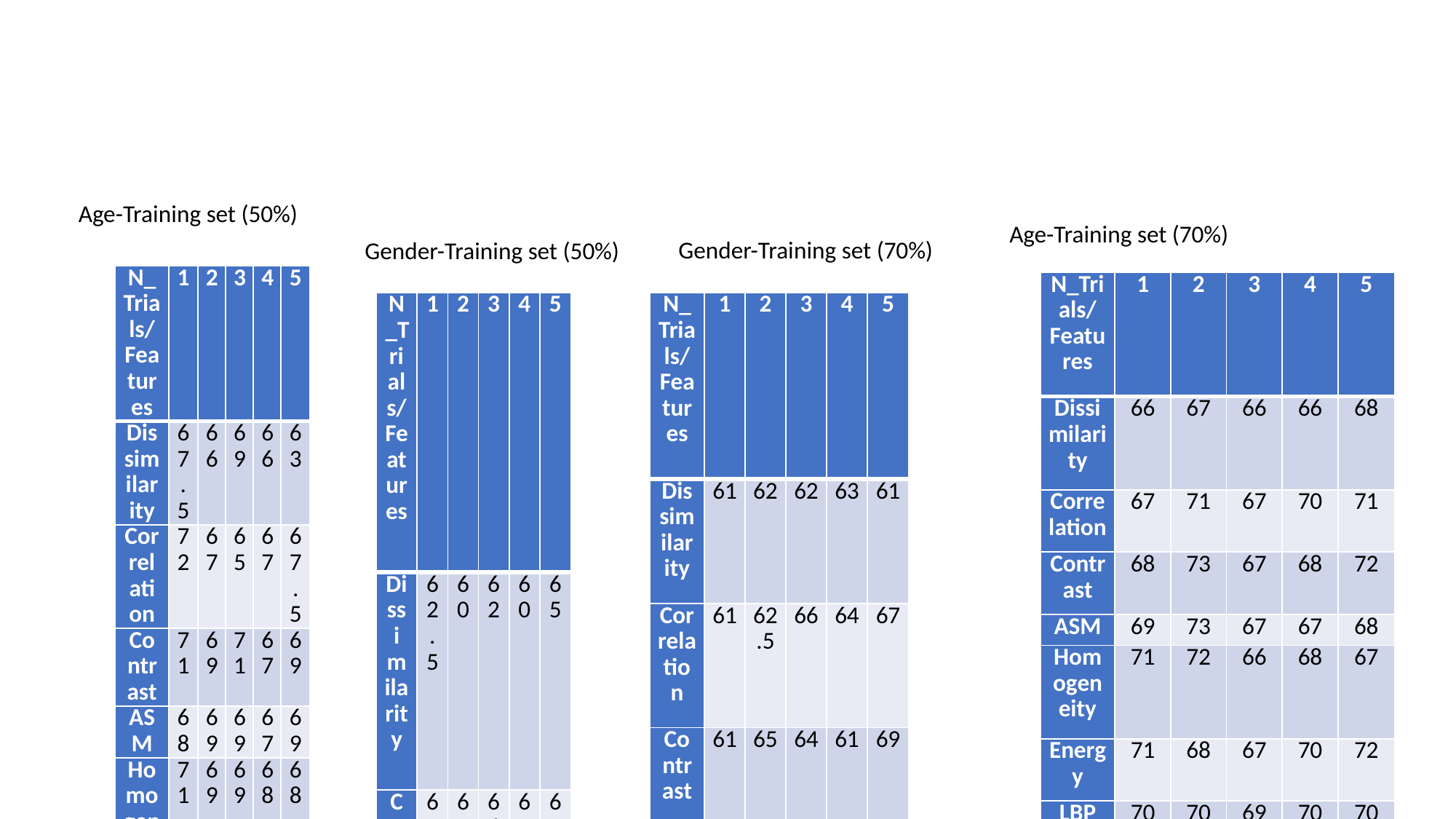

#
Age-Training set (50%)
Age-Training set (70%)
Gender-Training set (70%)
Gender-Training set (50%)
| N\_Trials/ Features | 1 | 2 | 3 | 4 | 5 |
| --- | --- | --- | --- | --- | --- |
| Dissimilarity | 67.5 | 66 | 69 | 66 | 63 |
| Correlation | 72 | 67 | 65 | 67 | 67.5 |
| Contrast | 71 | 69 | 71 | 67 | 69 |
| ASM | 68 | 69 | 69 | 67 | 69 |
| Homogeneity | 71 | 69 | 69 | 68 | 68 |
| Energy | 69 | 69 | 69 | 65 | 70 |
| LBP | 71 | 70 | 70 | 69 | 69 |
| LTP | 61 | 69 | 65 | 67 | 70 |
| Comatrix | 82 | 80 | 80 | 79 | 81 |
| LBP/LTP | 79 | 80 | 78 | 80 | 80 |
| Comatrix/LBP/LTP | 77 | 79 | 75 | 78 | 77 |
| N\_Trials/ Features | 1 | 2 | 3 | 4 | 5 |
| --- | --- | --- | --- | --- | --- |
| Dissimilarity | 66 | 67 | 66 | 66 | 68 |
| Correlation | 67 | 71 | 67 | 70 | 71 |
| Contrast | 68 | 73 | 67 | 68 | 72 |
| ASM | 69 | 73 | 67 | 67 | 68 |
| Homogeneity | 71 | 72 | 66 | 68 | 67 |
| Energy | 71 | 68 | 67 | 70 | 72 |
| LBP | 70 | 70 | 69 | 70 | 70 |
| LTP | 62 | 70 | 69 | 69 | 64 |
| Comatrix | 87 | 81 | 80 | 80 | 81 |
| LBP/LTP | 80 | 80 | 79 | 80 | 80 |
| Comatrix/LBP/LTP | 80 | 78 | 77 | 80 | 82 |
| N\_Trials/ Features | 1 | 2 | 3 | 4 | 5 |
| --- | --- | --- | --- | --- | --- |
| Dissimilarity | 62.5 | 60 | 62 | 60 | 65 |
| Correlation | 62.5 | 61 | 66 | 64 | 64 |
| Contrast | 61 | 64 | 64 | 61 | 64 |
| ASM | 61 | 61 | 63 | 63 | 61 |
| Homogeneity | 63 | 66 | 69 | 62.5 | 68 |
| Energy | 62 | 64 | 63 | 65 | 64 |
| LBP | 60 | 61 | 60 | 61 | 62 |
| LTP | 64 | 65 | 64 | 61 | 62 |
| Comatrix | 77 | 79 | 82 | 78 | 79 |
| LBP/LTP | 77 | 78 | 78 | 77 | 77 |
| Comatrix/LBP/LTP | 78 | 83 | 81 | 80 | 79 |
| N\_Trials/ Features | 1 | 2 | 3 | 4 | 5 |
| --- | --- | --- | --- | --- | --- |
| Dissimilarity | 61 | 62 | 62 | 63 | 61 |
| Correlation | 61 | 62.5 | 66 | 64 | 67 |
| Contrast | 61 | 65 | 64 | 61 | 69 |
| ASM | 61 | 64 | 61 | 67 | 62 |
| Homogeneity | 61 | 68 | 70 | 62.5 | 72 |
| Energy | 61 | 69 | 61 | 61 | 70 |
| LBP | 61 | 62 | 62 | 62 | 62 |
| LTP | 64 | 68 | 60 | 61 | 61 |
| Comatrix | 79 | 83 | 78 | 82 | 83 |
| LBP/LTP | 79 | 78 | 79 | 77 | 77 |
| Comatrix/LBP/LTP | 80 | 88 | 80 | 81 | 82 |